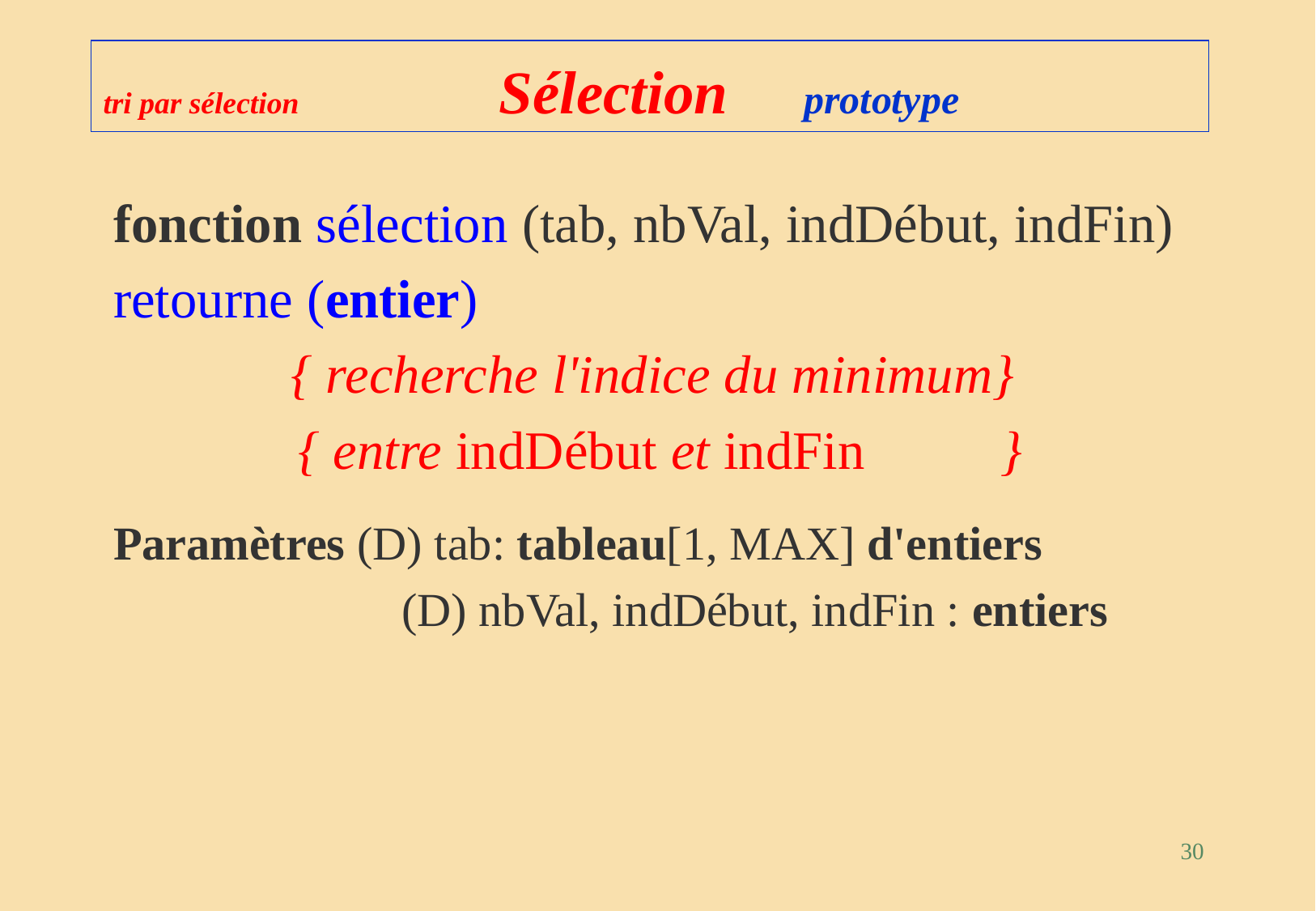

# tri par sélection                          Sélection     prototype
fonction sélection (tab, nbVal, indDébut, indFin)
retourne (entier)
{ recherche l'indice du minimum}
{ entre indDébut et indFin          }

Paramètres (D) tab: tableau[1, MAX] d'entiers
			(D) nbVal, indDébut, indFin : entiers

30